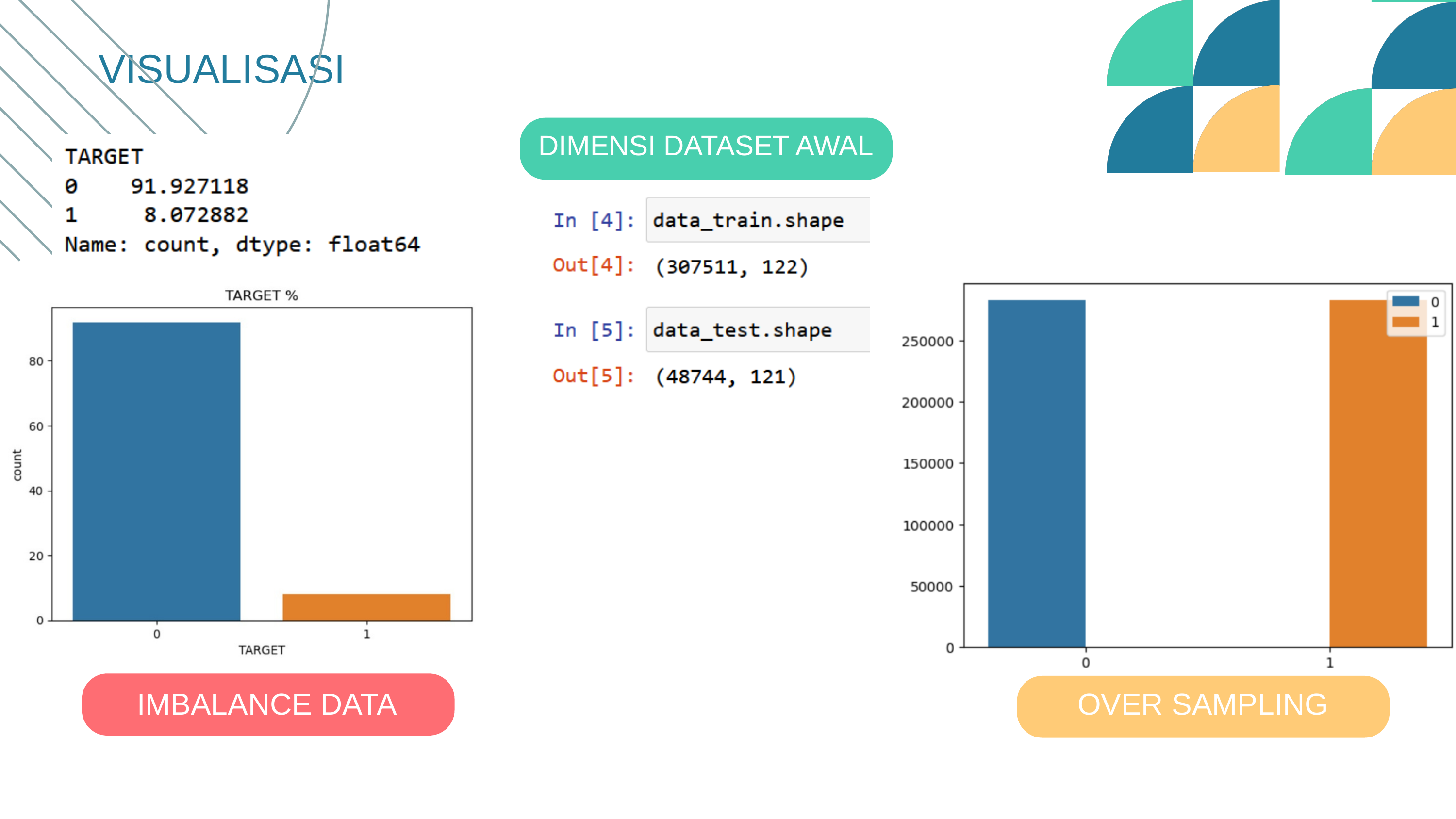

VISUALISASI

DIMENSI DATASET AWAL

OVER SAMPLING
IMBALANCE DATA